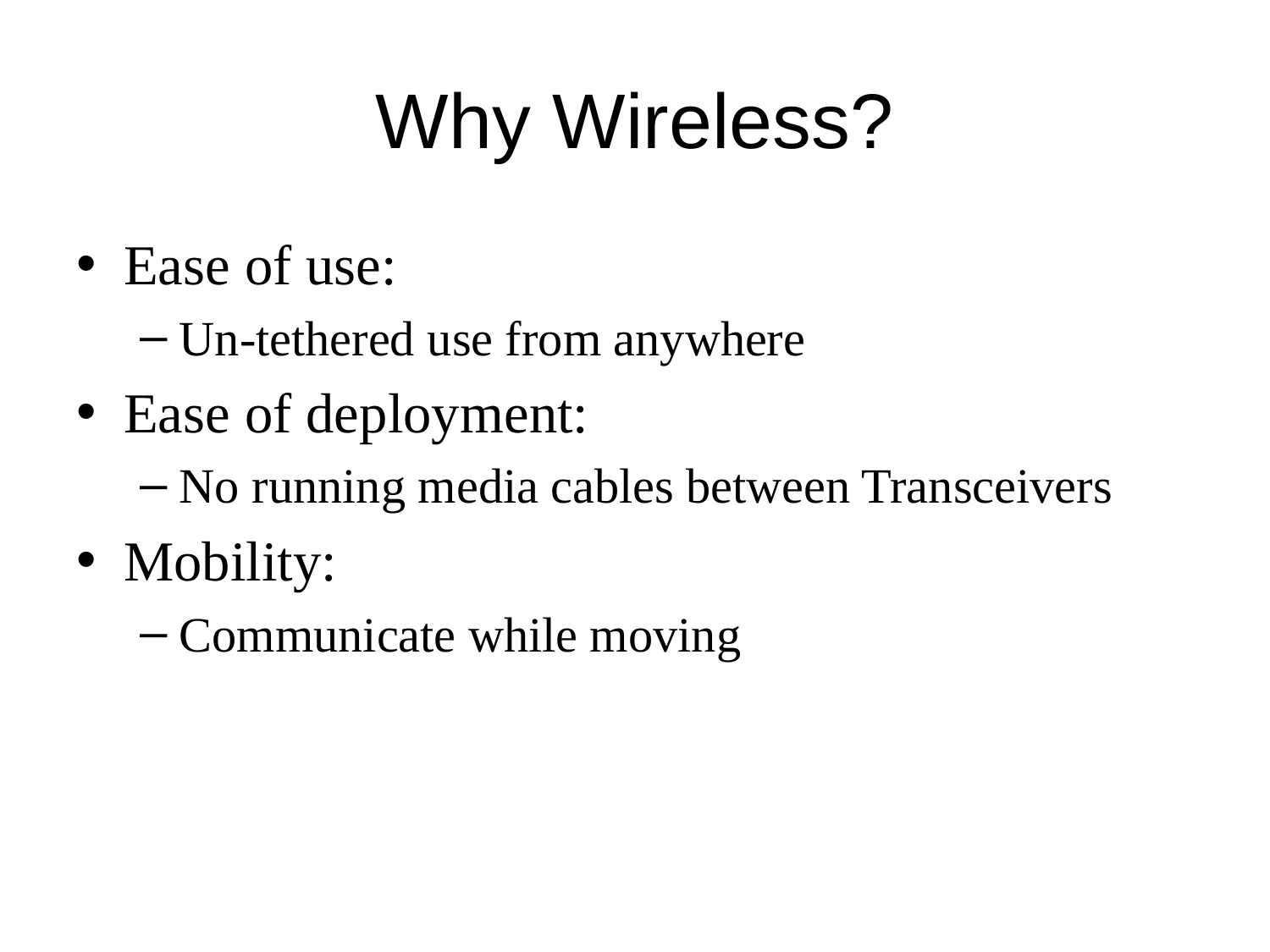

# Why Wireless?
Ease of use:
Un-tethered use from anywhere
Ease of deployment:
No running media cables between Transceivers
Mobility:
Communicate while moving